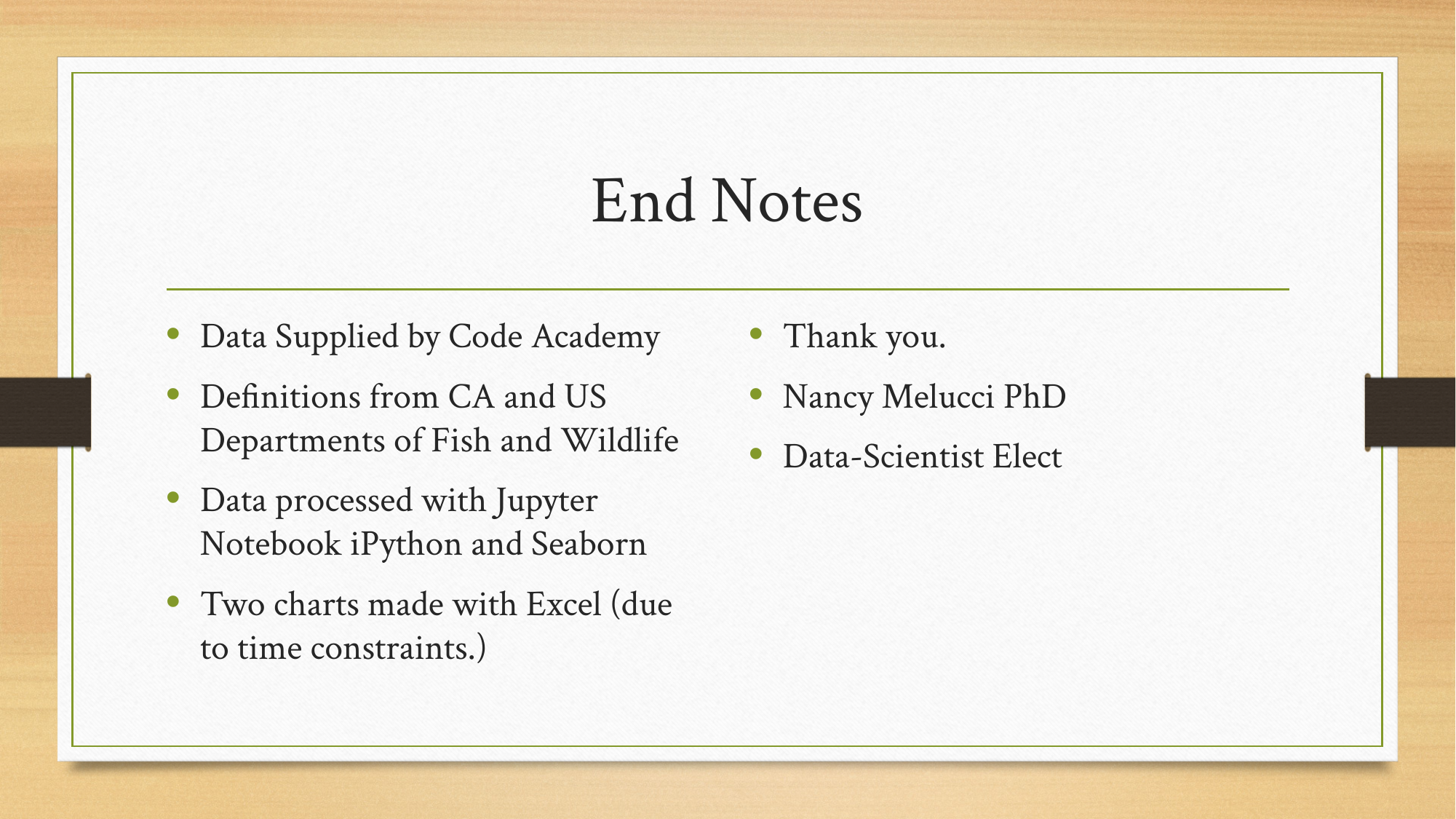

# End Notes
Data Supplied by Code Academy
Definitions from CA and US Departments of Fish and Wildlife
Data processed with Jupyter Notebook iPython and Seaborn
Two charts made with Excel (due to time constraints.)
Thank you.
Nancy Melucci PhD
Data-Scientist Elect